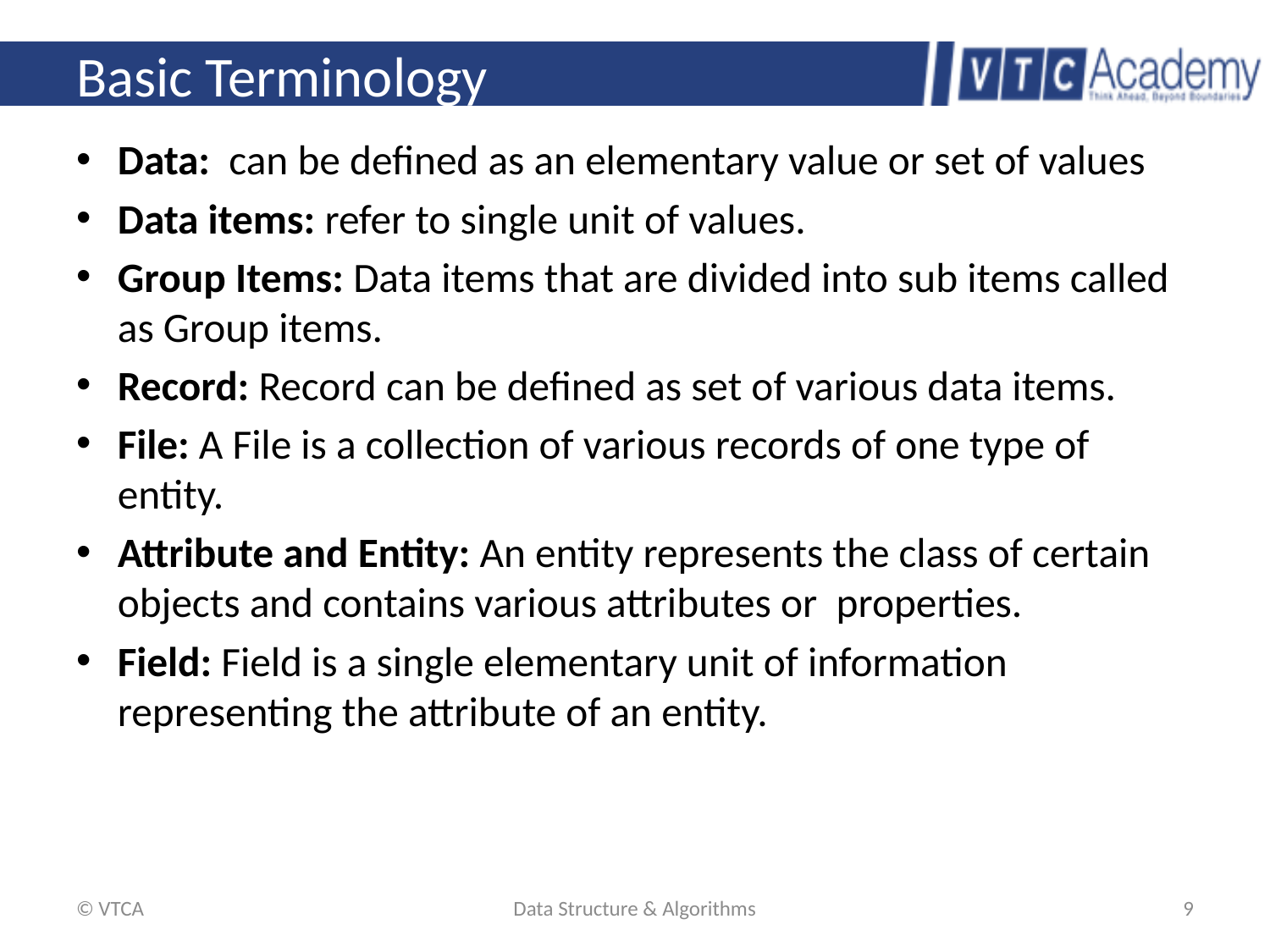

# Basic Terminology
Data:  can be defined as an elementary value or set of values
Data items: refer to single unit of values.
Group Items: Data items that are divided into sub items called as Group items.
Record: Record can be defined as set of various data items.
File: A File is a collection of various records of one type of entity.
Attribute and Entity: An entity represents the class of certain objects and contains various attributes or  properties.
Field: Field is a single elementary unit of information representing the attribute of an entity.
© VTCA
Data Structure & Algorithms
9